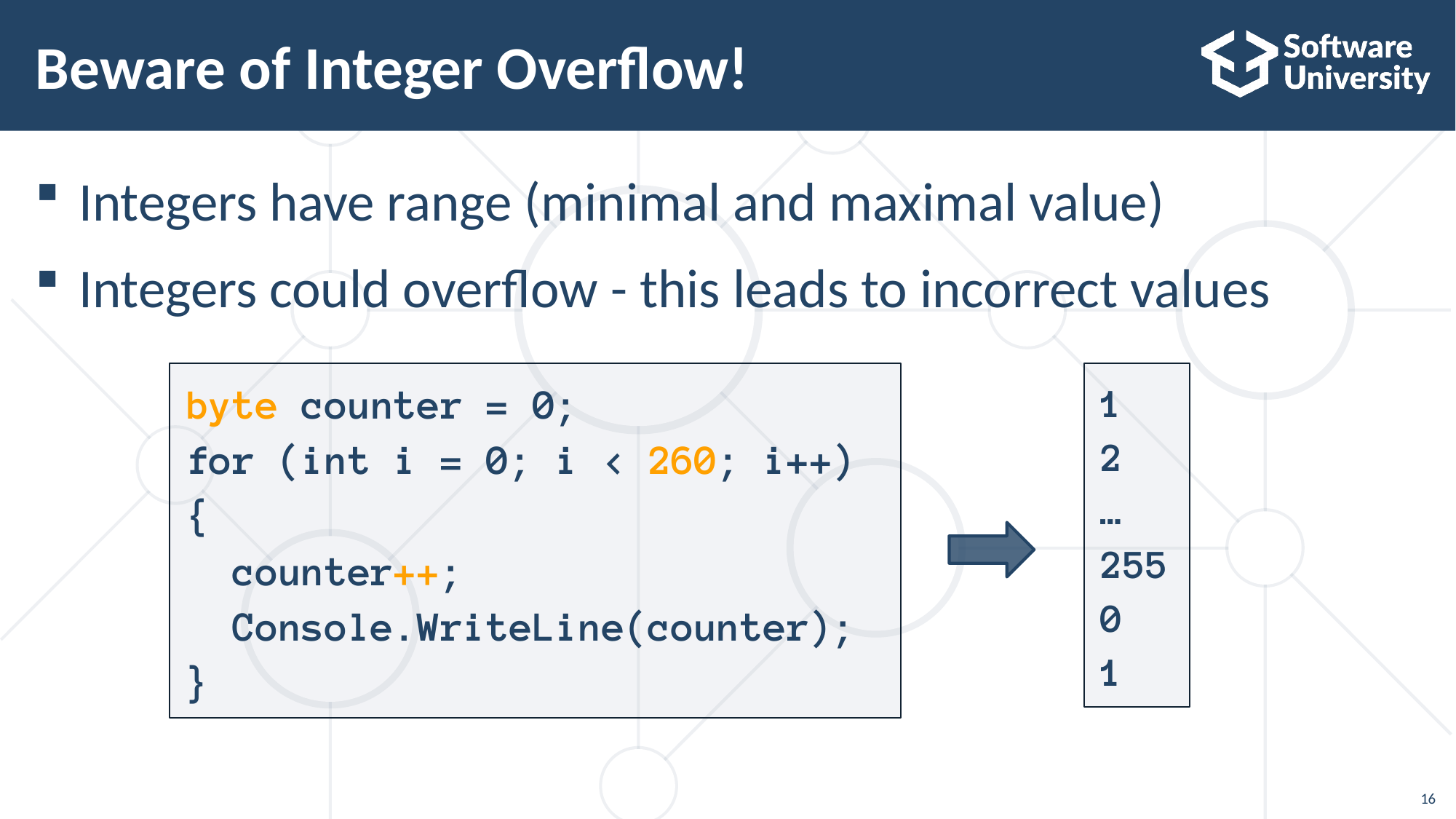

# Beware of Integer Overflow!
Integers have range (minimal and maximal value)
Integers could overflow - this leads to incorrect values
byte counter = 0;
for (int i = 0; i < 260; i++)
{
  counter++;
  Console.WriteLine(counter);
}
1
2
…
255
0
1

16